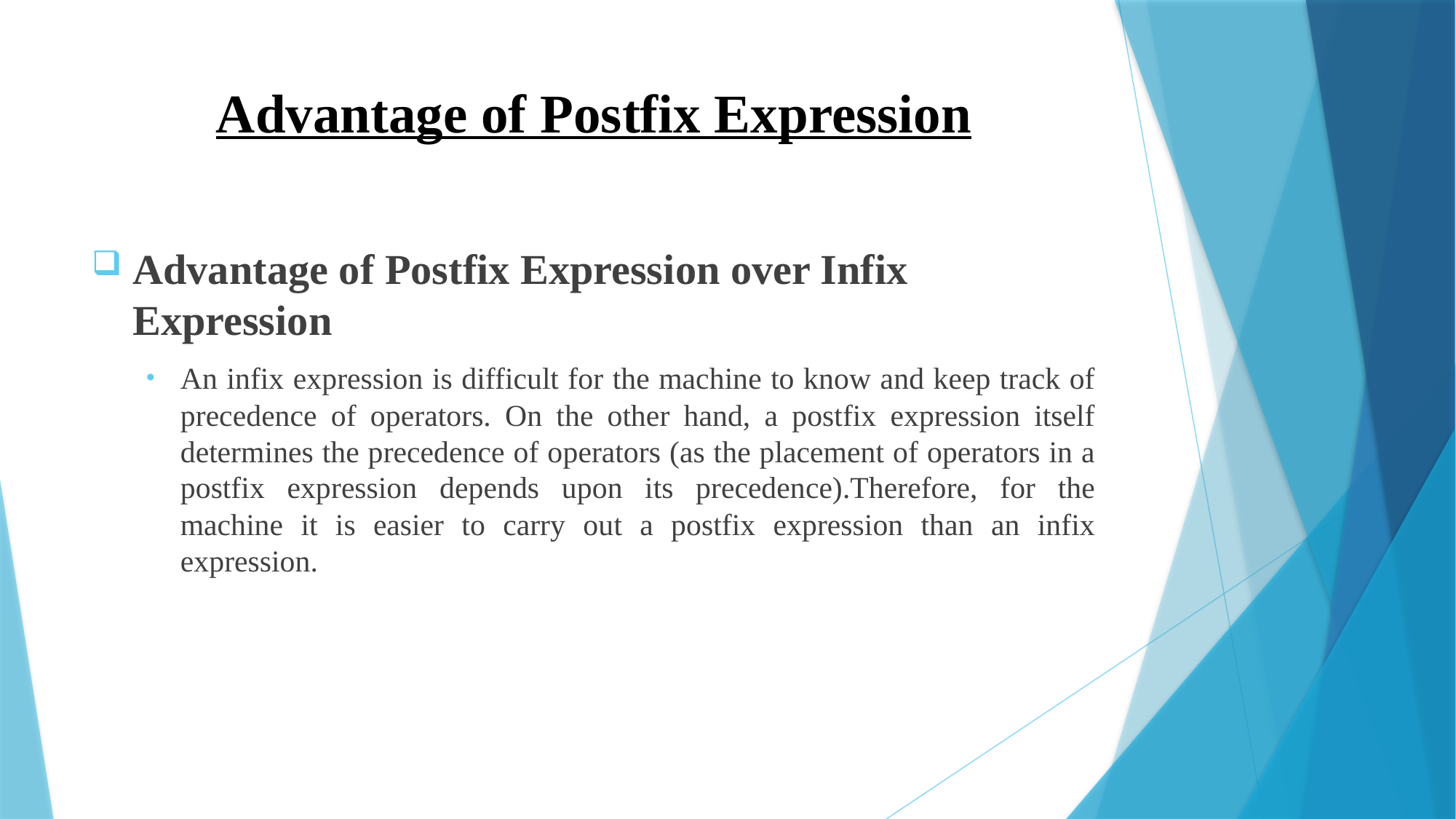

# Advantage of Postfix Expression
Advantage of Postfix Expression over Infix Expression
An infix expression is difficult for the machine to know and keep track of precedence of operators. On the other hand, a postfix expression itself determines the precedence of operators (as the placement of operators in a postfix expression depends upon its precedence).Therefore, for the machine it is easier to carry out a postfix expression than an infix expression.